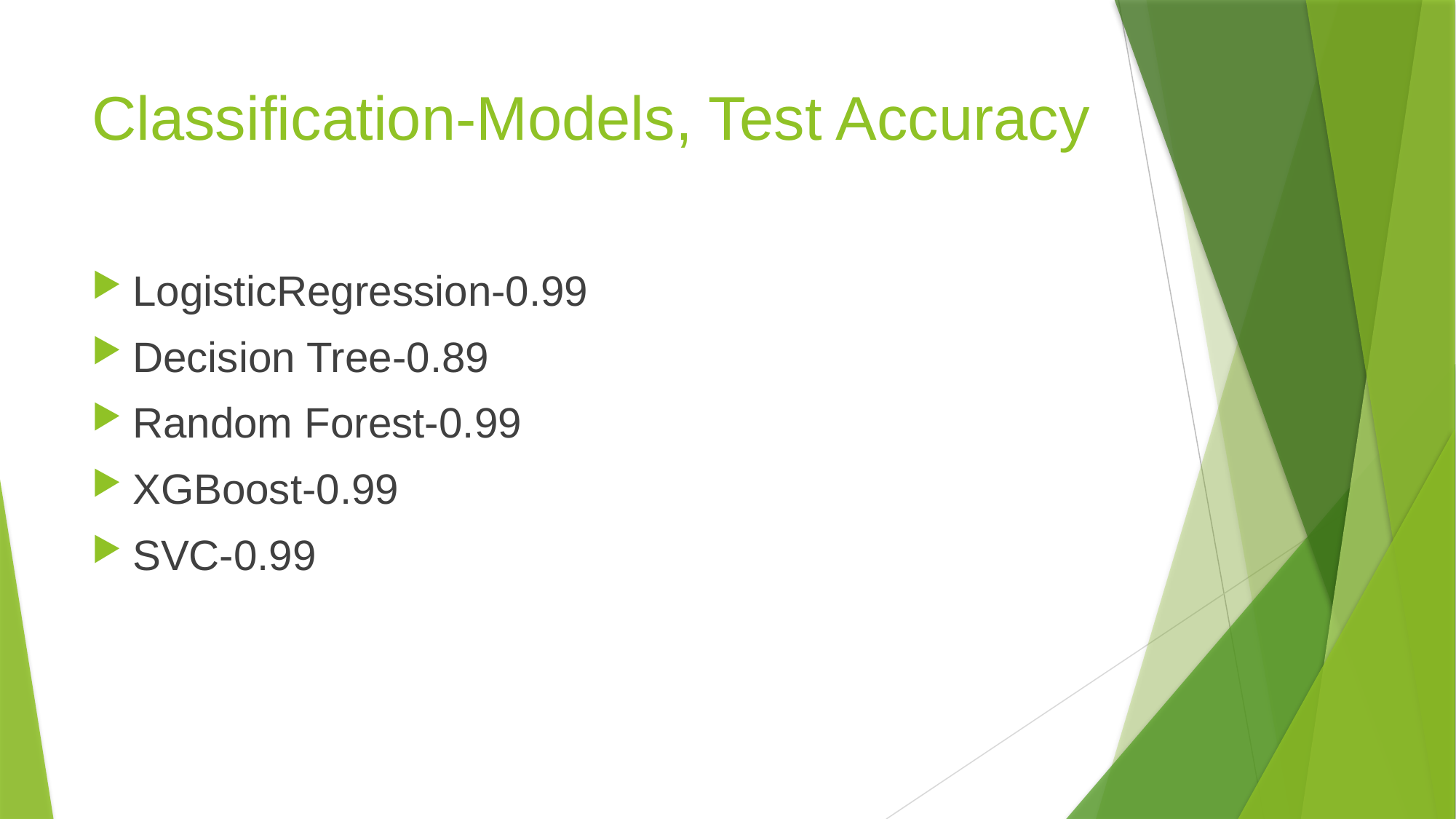

# Classification-Models, Test Accuracy
LogisticRegression-0.99
Decision Tree-0.89
Random Forest-0.99
XGBoost-0.99
SVC-0.99